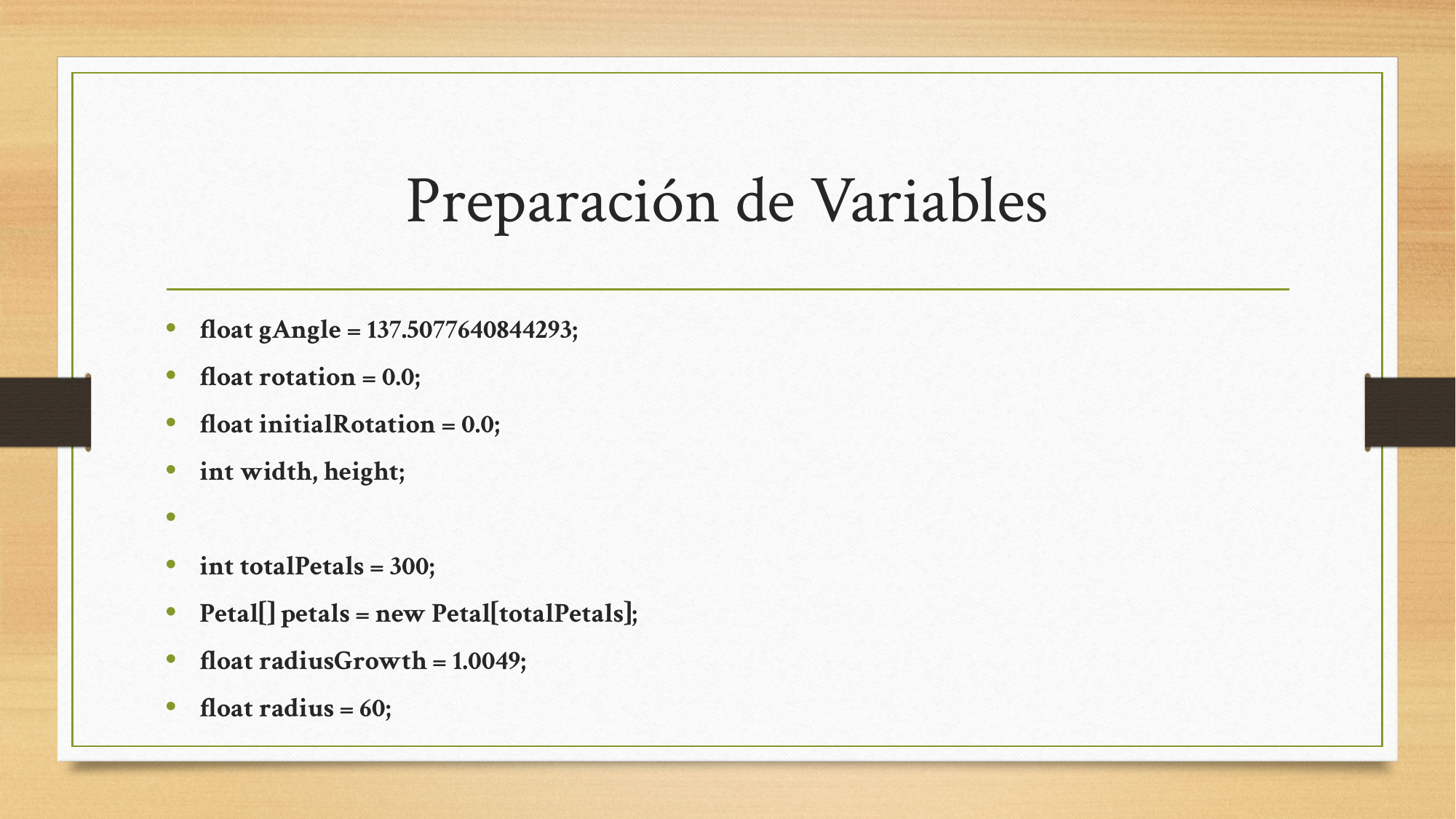

# Preparación de Variables
float gAngle = 137.5077640844293;
float rotation = 0.0;
float initialRotation = 0.0;
int width, height;

int totalPetals = 300;
Petal[] petals = new Petal[totalPetals];
float radiusGrowth = 1.0049;
float radius = 60;